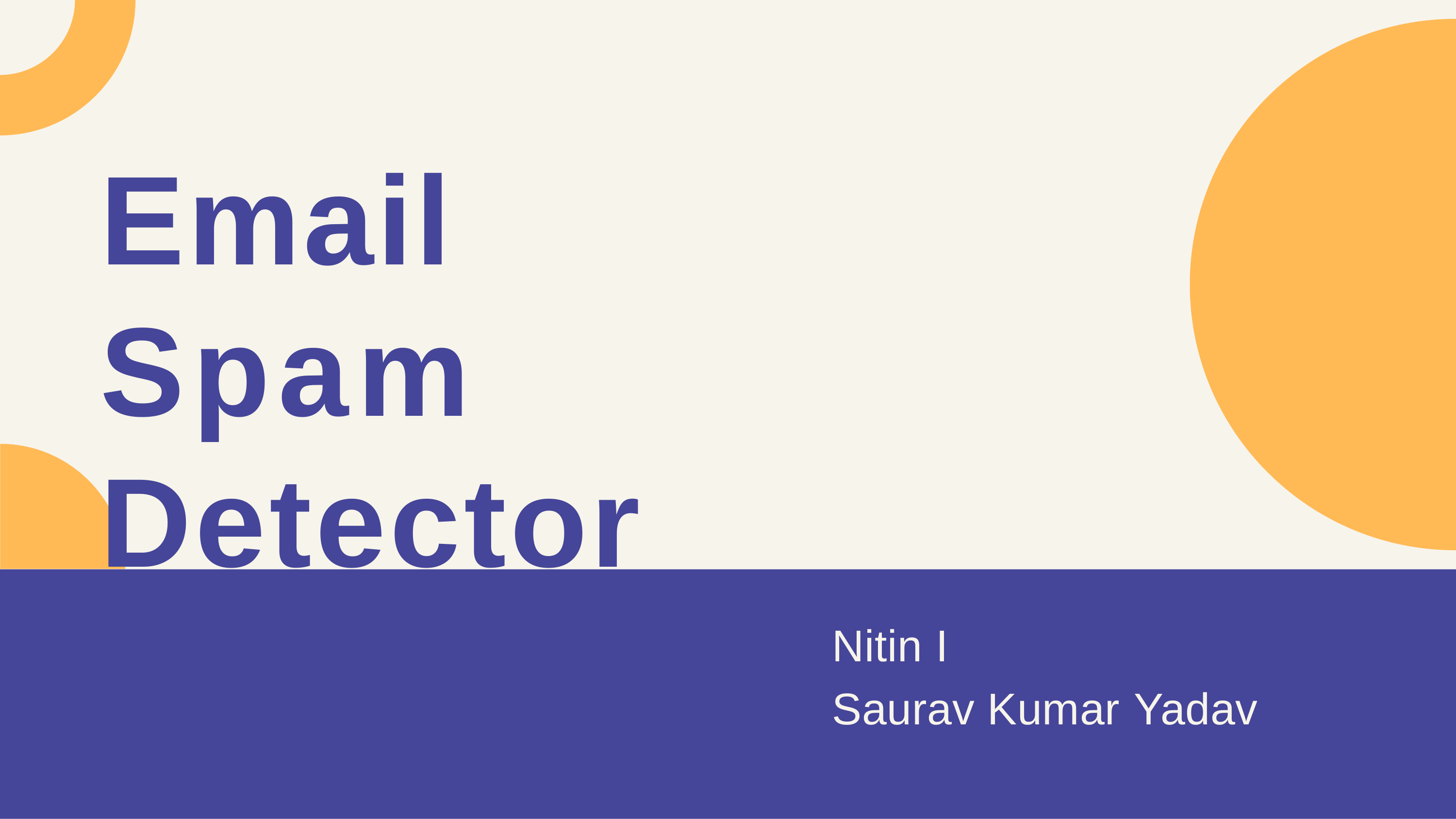

# Email Spam  Detector
Machine Learning Project. Built with Python and Streamlit

Nitin I
Saurav Kumar Yadav